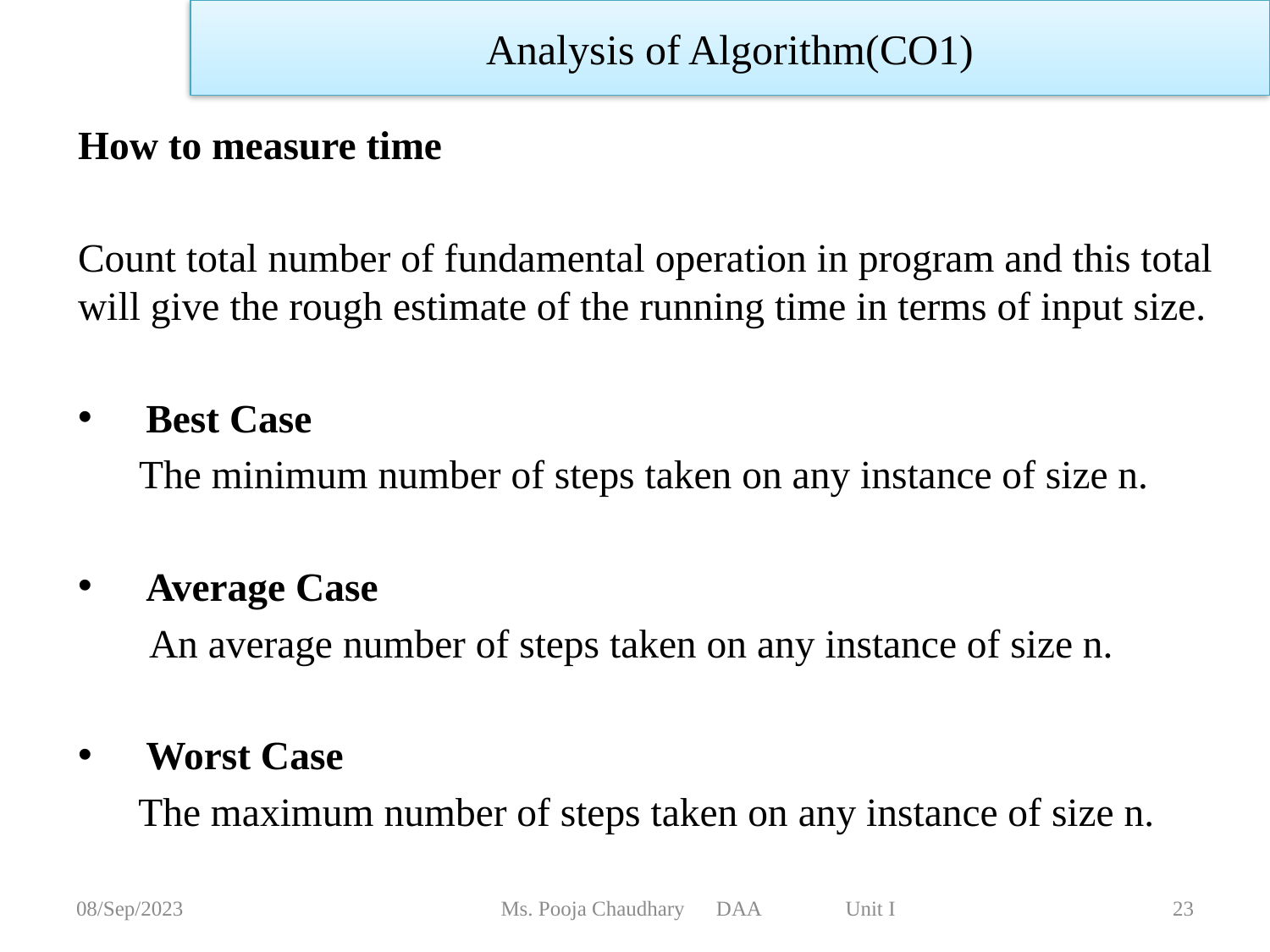

Analysis of Algorithm(CO1)
How to measure time

Count total number of fundamental operation in program and this total will give the rough estimate of the running time in terms of input size.

Best Case
      The minimum number of steps taken on any instance of size n.

Average Case
       An average number of steps taken on any instance of size n.

Worst Case
The maximum number of steps taken on any instance of size n.

08/Sep/2023
Ms. Pooja Chaudhary      DAA                Unit I
23